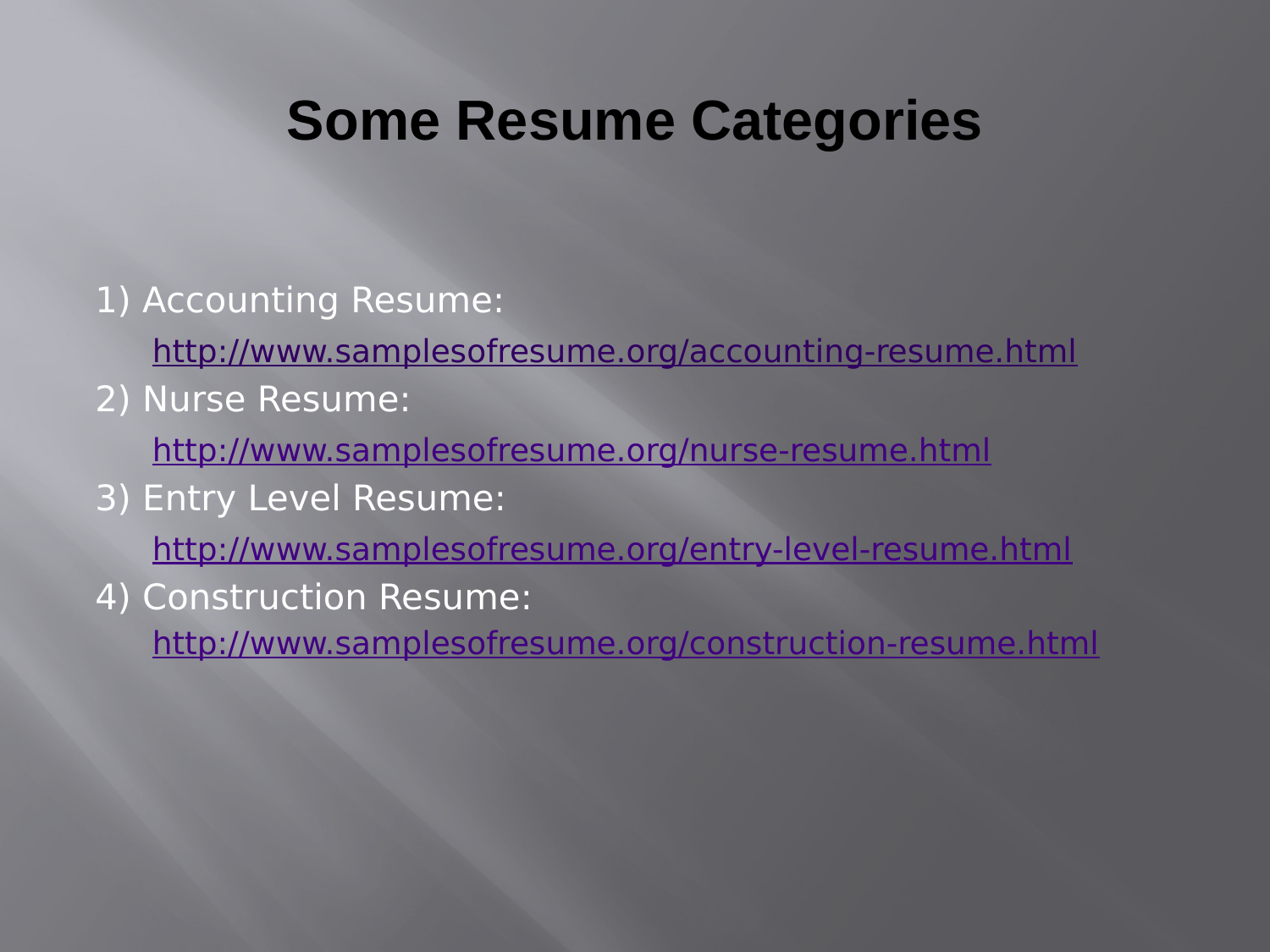

# Some Resume Categories

1) Accounting Resume:
	http://www.samplesofresume.org/accounting-resume.html
2) Nurse Resume:
	http://www.samplesofresume.org/nurse-resume.html
3) Entry Level Resume:
	http://www.samplesofresume.org/entry-level-resume.html
4) Construction Resume:
	http://www.samplesofresume.org/construction-resume.html